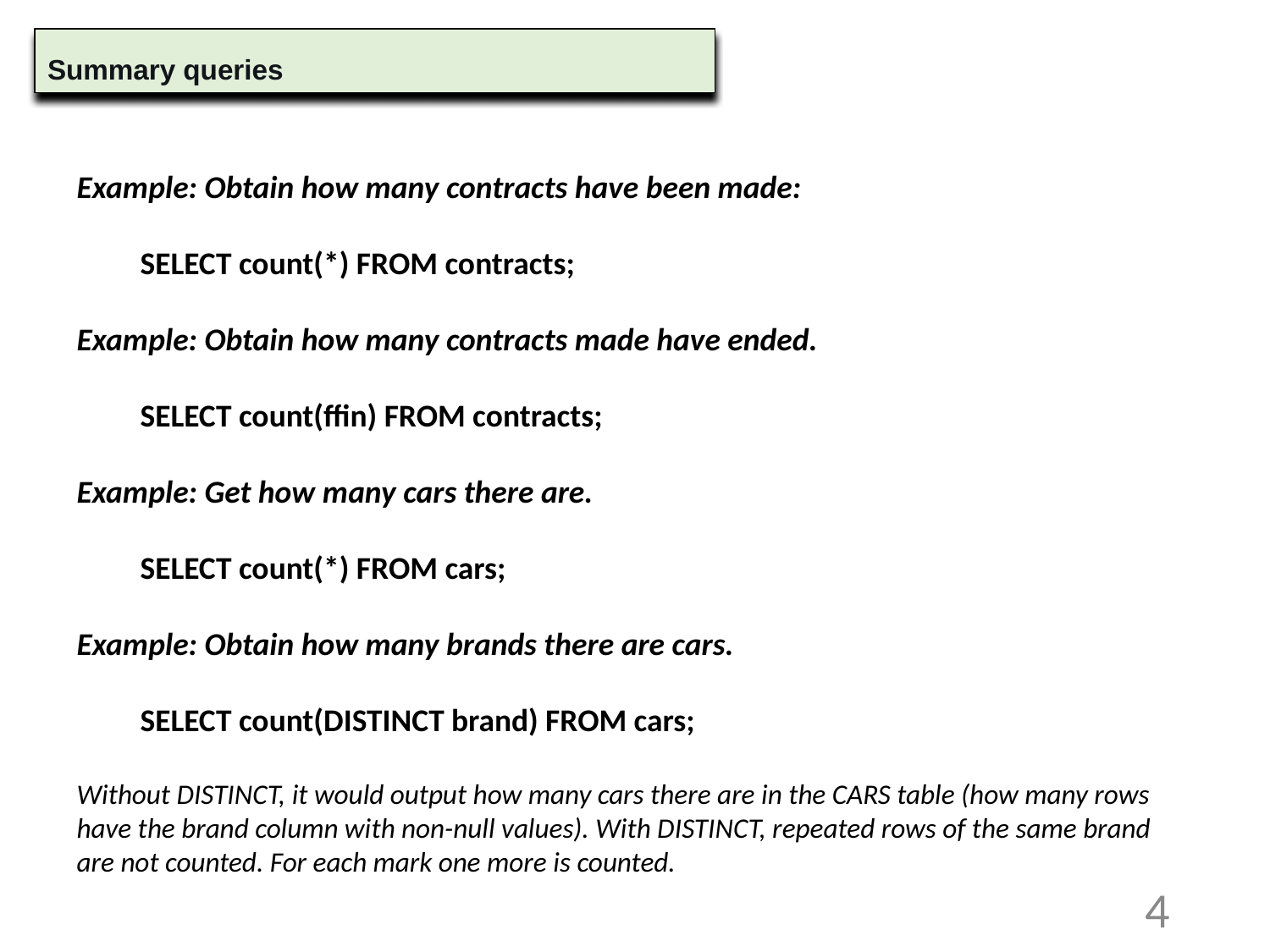

Summary queries
Example: Obtain how many contracts have been made:

SELECT count(*) FROM contracts;

Example: Obtain how many contracts made have ended.

SELECT count(ffin) FROM contracts;

Example: Get how many cars there are.

SELECT count(*) FROM cars;

Example: Obtain how many brands there are cars.

SELECT count(DISTINCT brand) FROM cars;

Without DISTINCT, it would output how many cars there are in the CARS table (how many rows have the brand column with non-null values). With DISTINCT, repeated rows of the same brand are not counted. For each mark one more is counted.

4